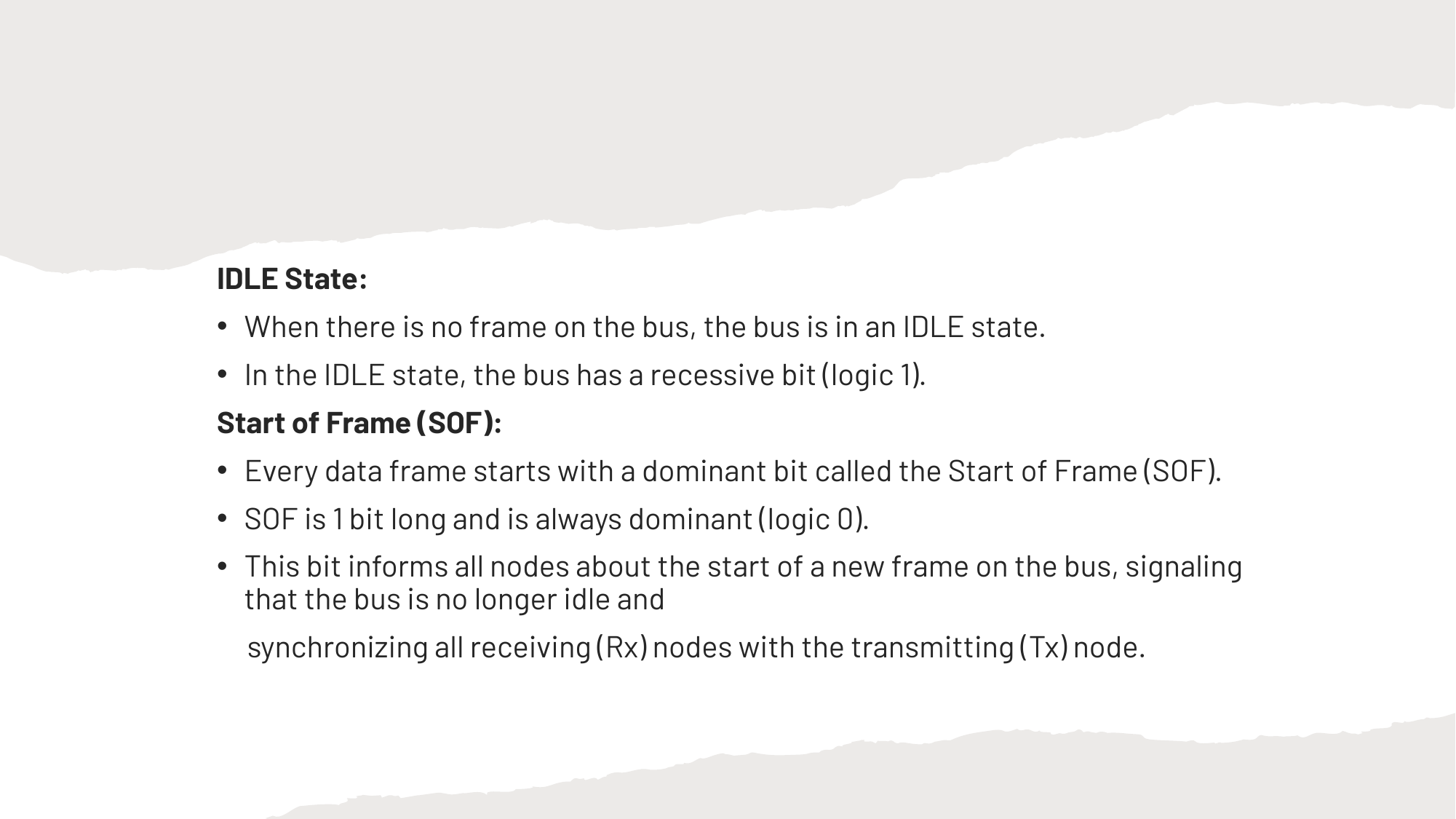

IDLE State:
When there is no frame on the bus, the bus is in an IDLE state.
In the IDLE state, the bus has a recessive bit (logic 1).
Start of Frame (SOF):
Every data frame starts with a dominant bit called the Start of Frame (SOF).
SOF is 1 bit long and is always dominant (logic 0).
This bit informs all nodes about the start of a new frame on the bus, signaling that the bus is no longer idle and
     synchronizing all receiving (Rx) nodes with the transmitting (Tx) node.